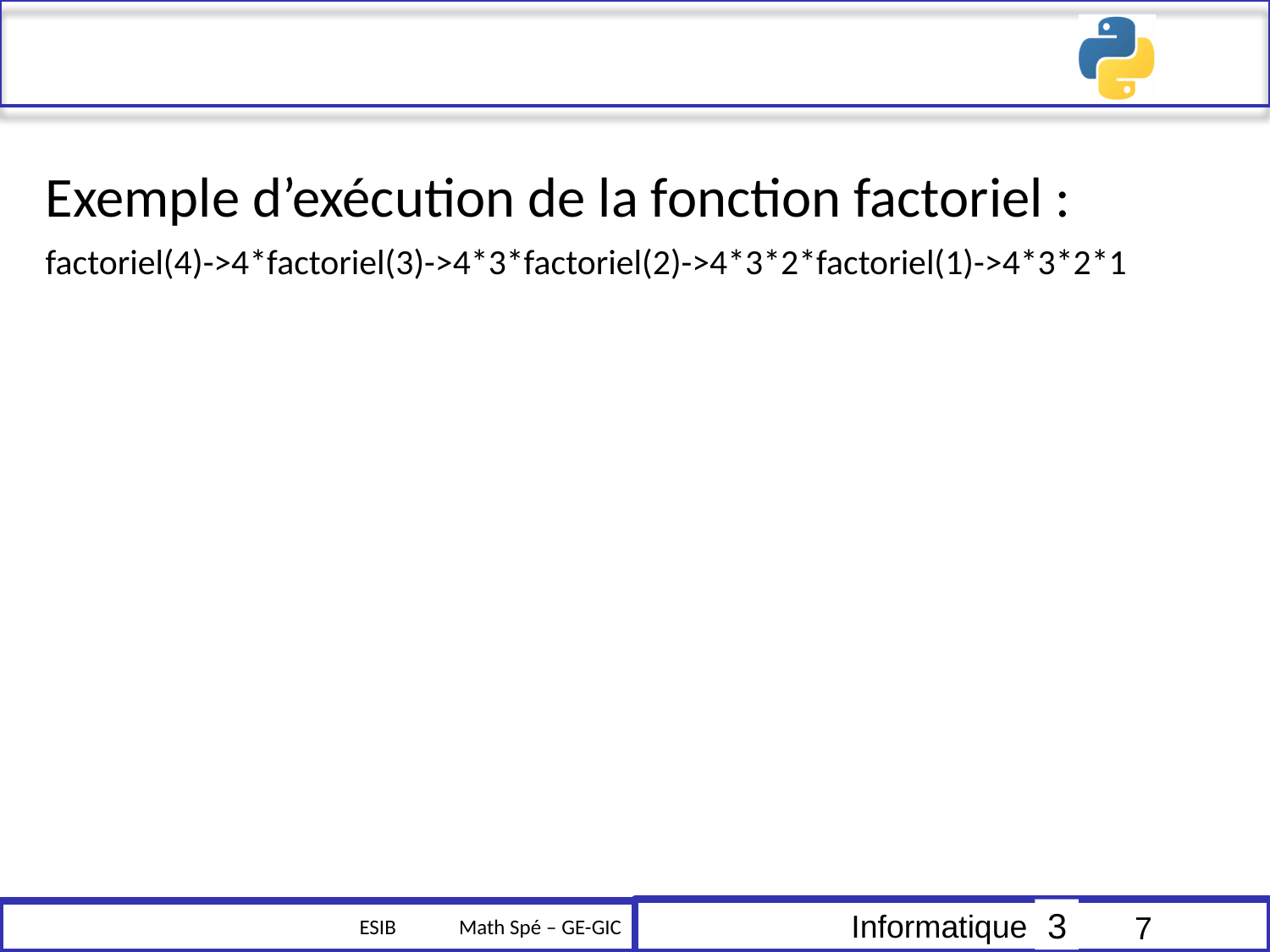

#
Exemple d’exécution de la fonction factoriel :
factoriel(4)->4*factoriel(3)->4*3*factoriel(2)->4*3*2*factoriel(1)->4*3*2*1

7